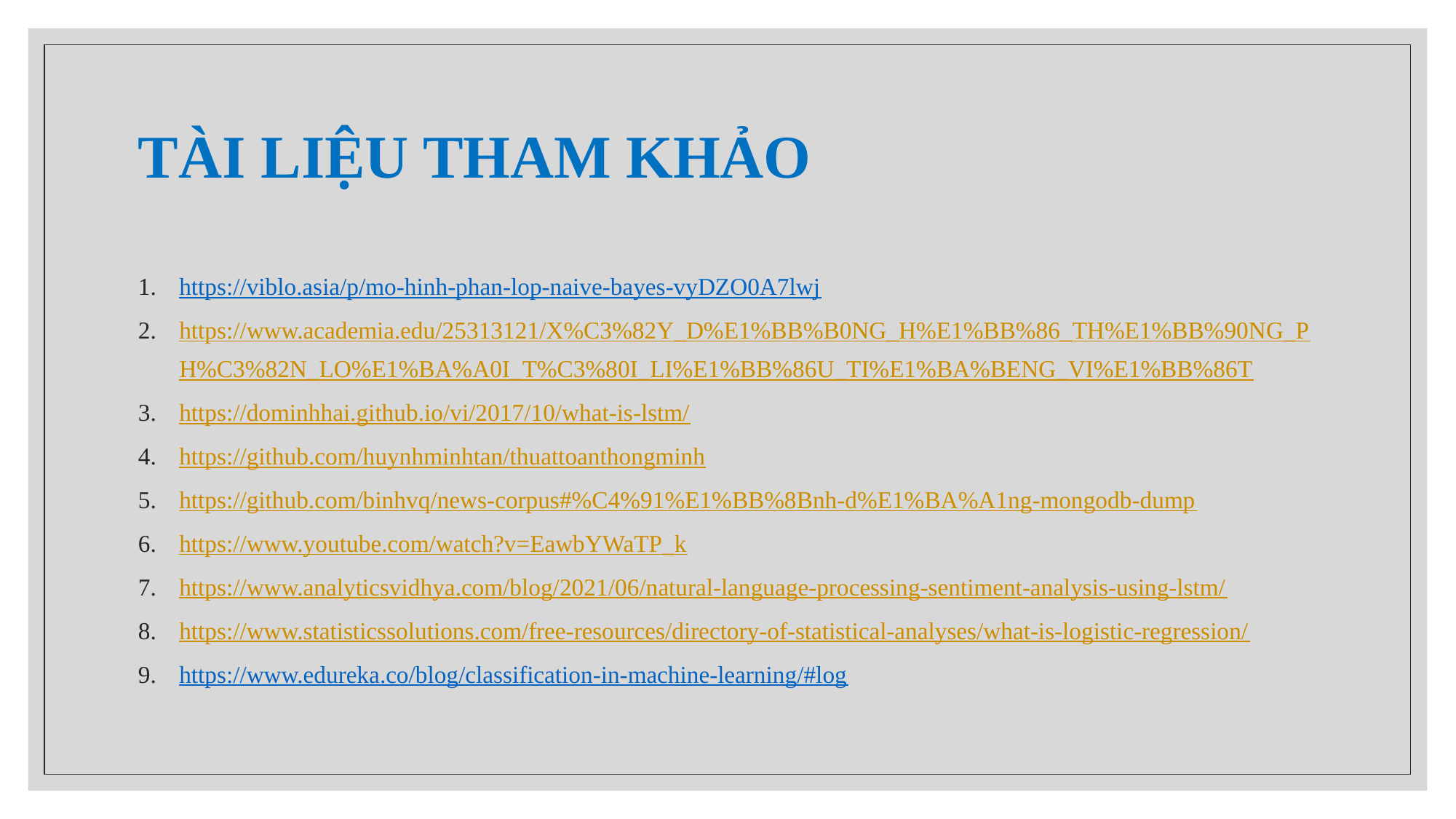

# TÀI LIỆU THAM KHẢO
https://viblo.asia/p/mo-hinh-phan-lop-naive-bayes-vyDZO0A7lwj
https://www.academia.edu/25313121/X%C3%82Y_D%E1%BB%B0NG_H%E1%BB%86_TH%E1%BB%90NG_PH%C3%82N_LO%E1%BA%A0I_T%C3%80I_LI%E1%BB%86U_TI%E1%BA%BENG_VI%E1%BB%86T
https://dominhhai.github.io/vi/2017/10/what-is-lstm/
https://github.com/huynhminhtan/thuattoanthongminh
https://github.com/binhvq/news-corpus#%C4%91%E1%BB%8Bnh-d%E1%BA%A1ng-mongodb-dump
https://www.youtube.com/watch?v=EawbYWaTP_k
https://www.analyticsvidhya.com/blog/2021/06/natural-language-processing-sentiment-analysis-using-lstm/
https://www.statisticssolutions.com/free-resources/directory-of-statistical-analyses/what-is-logistic-regression/
https://www.edureka.co/blog/classification-in-machine-learning/#log